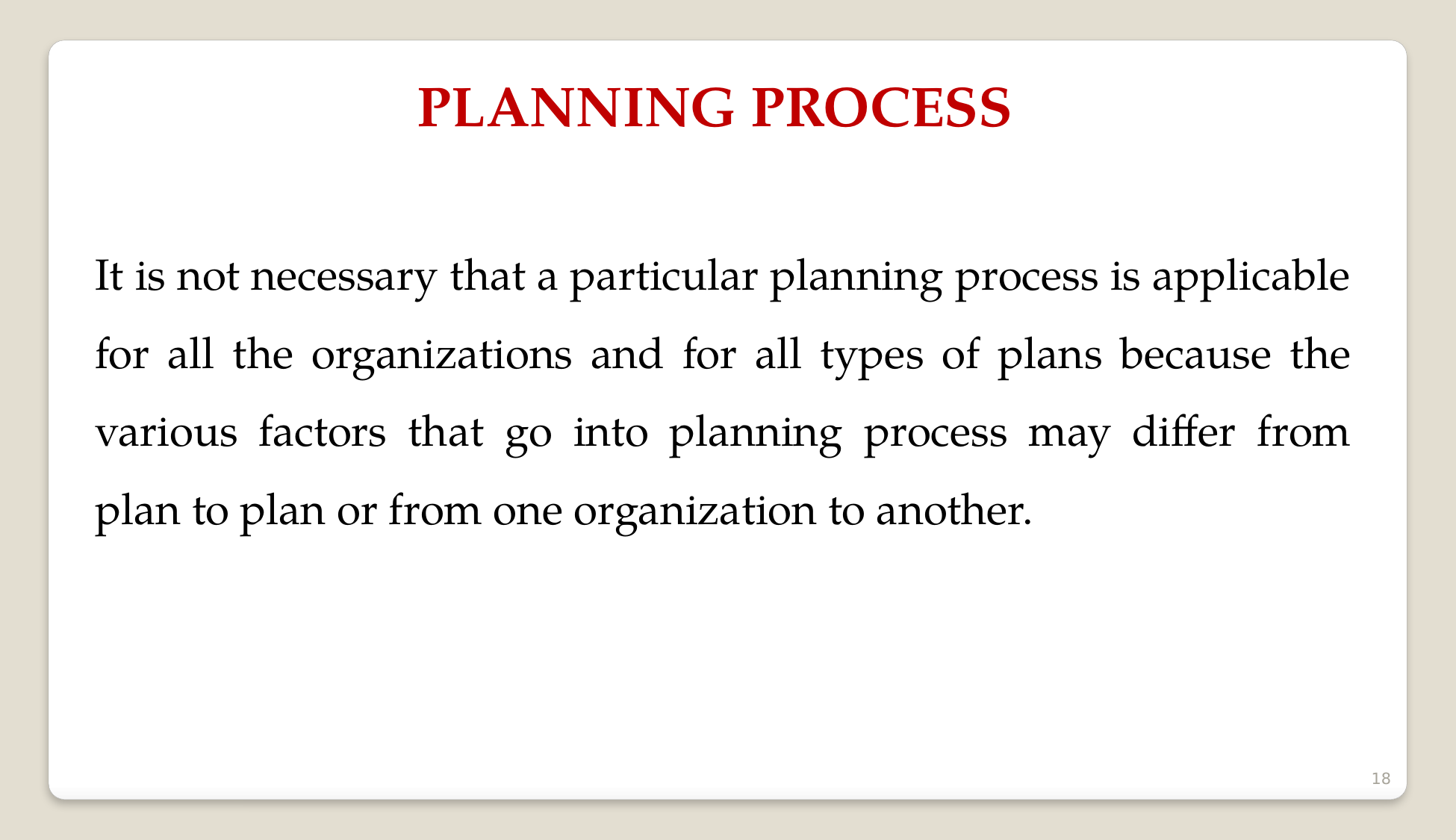

PLANNING PROCESS
It is not necessary that a particular planning process is applicable for all the organizations and for all types of plans because the various factors that go into planning process may differ from plan to plan or from one organization to another.
18